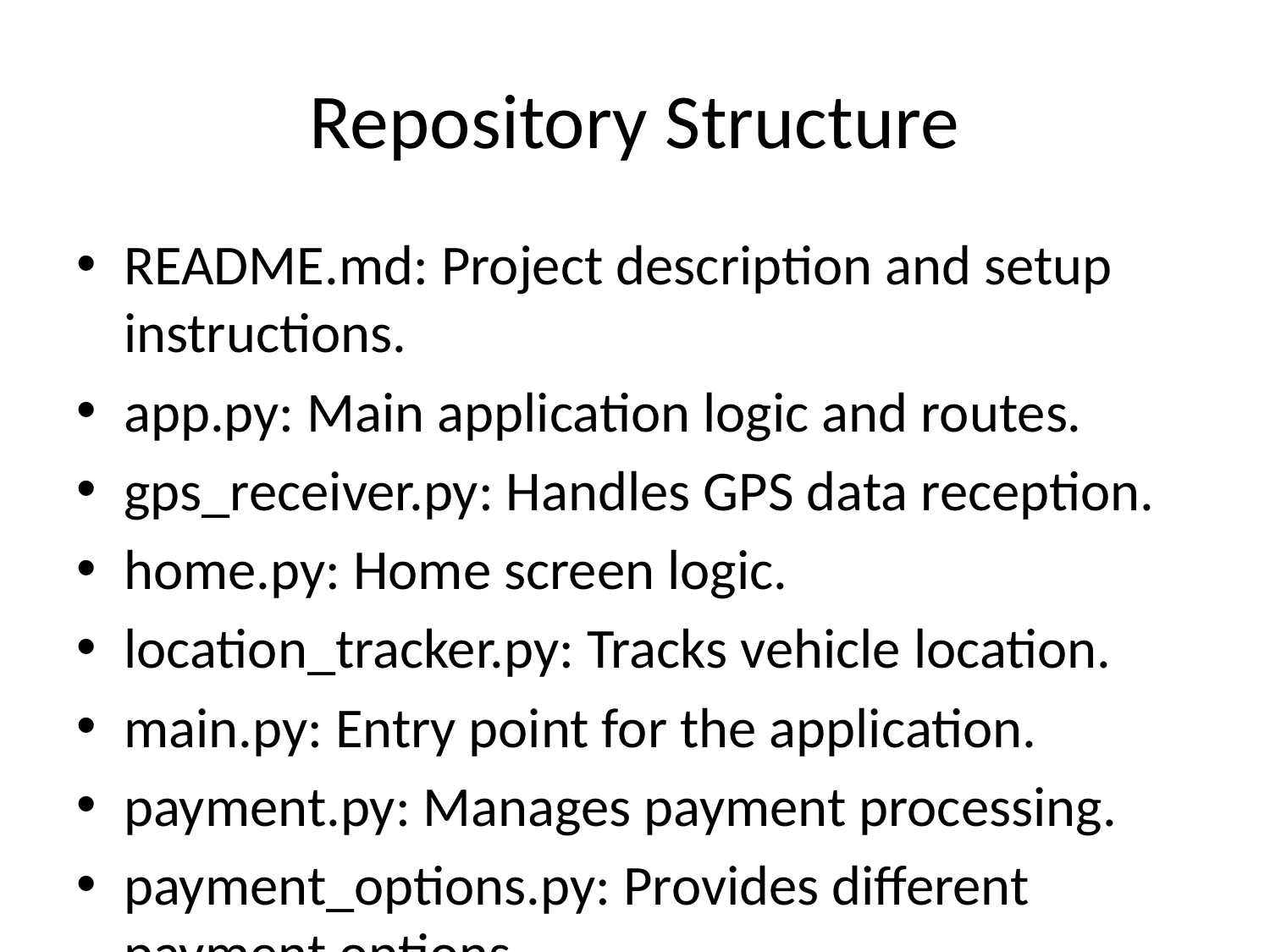

# Repository Structure
README.md: Project description and setup instructions.
app.py: Main application logic and routes.
gps_receiver.py: Handles GPS data reception.
home.py: Home screen logic.
location_tracker.py: Tracks vehicle location.
main.py: Entry point for the application.
payment.py: Manages payment processing.
payment_options.py: Provides different payment options.
signup.py: User signup logic.
toll_booth.py: Manages toll booth interactions.
ui.py: User interface logic.